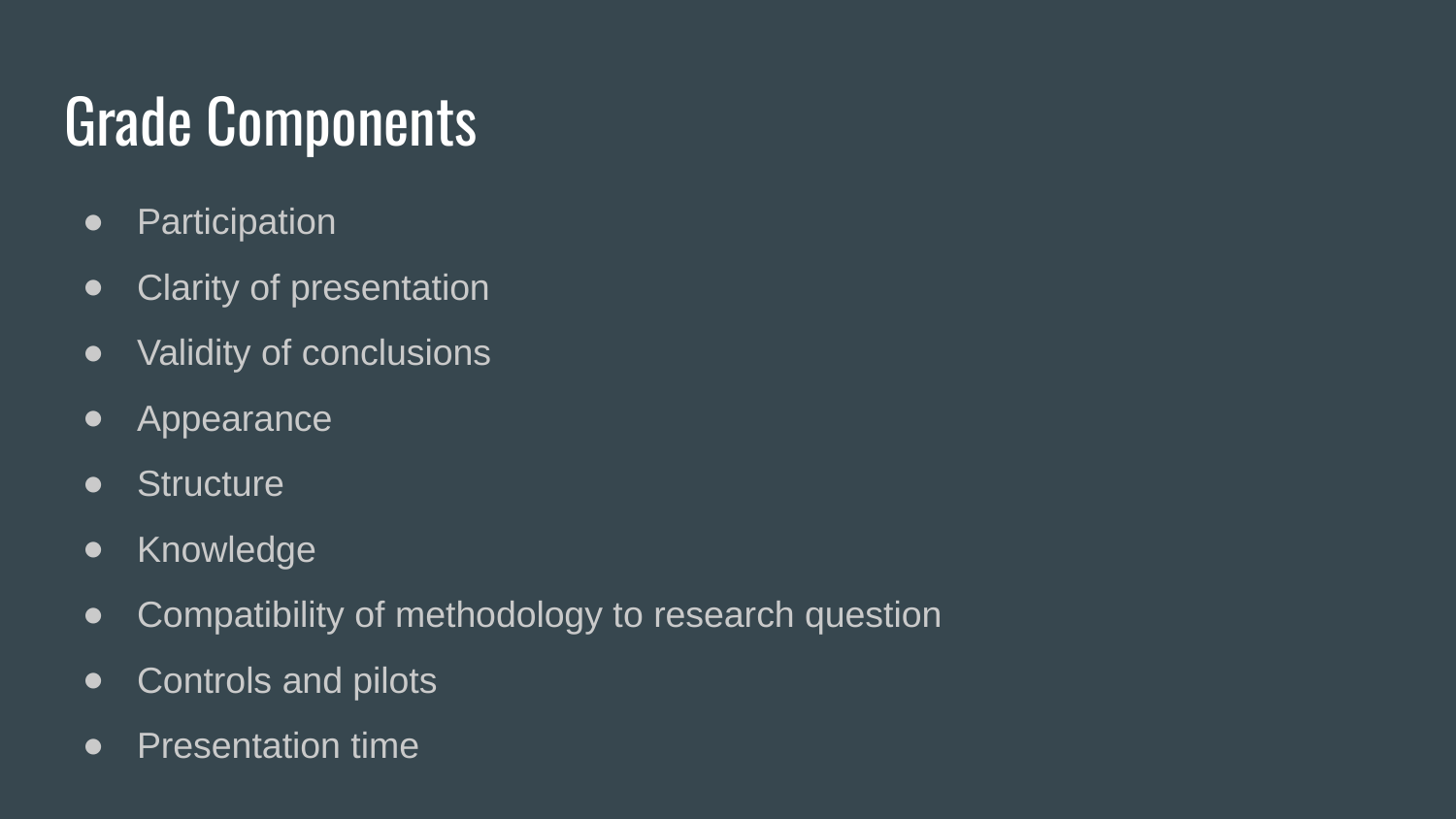

# Grade Components
Participation
Clarity of presentation
Validity of conclusions
Appearance
Structure
Knowledge
Compatibility of methodology to research question
Controls and pilots
Presentation time